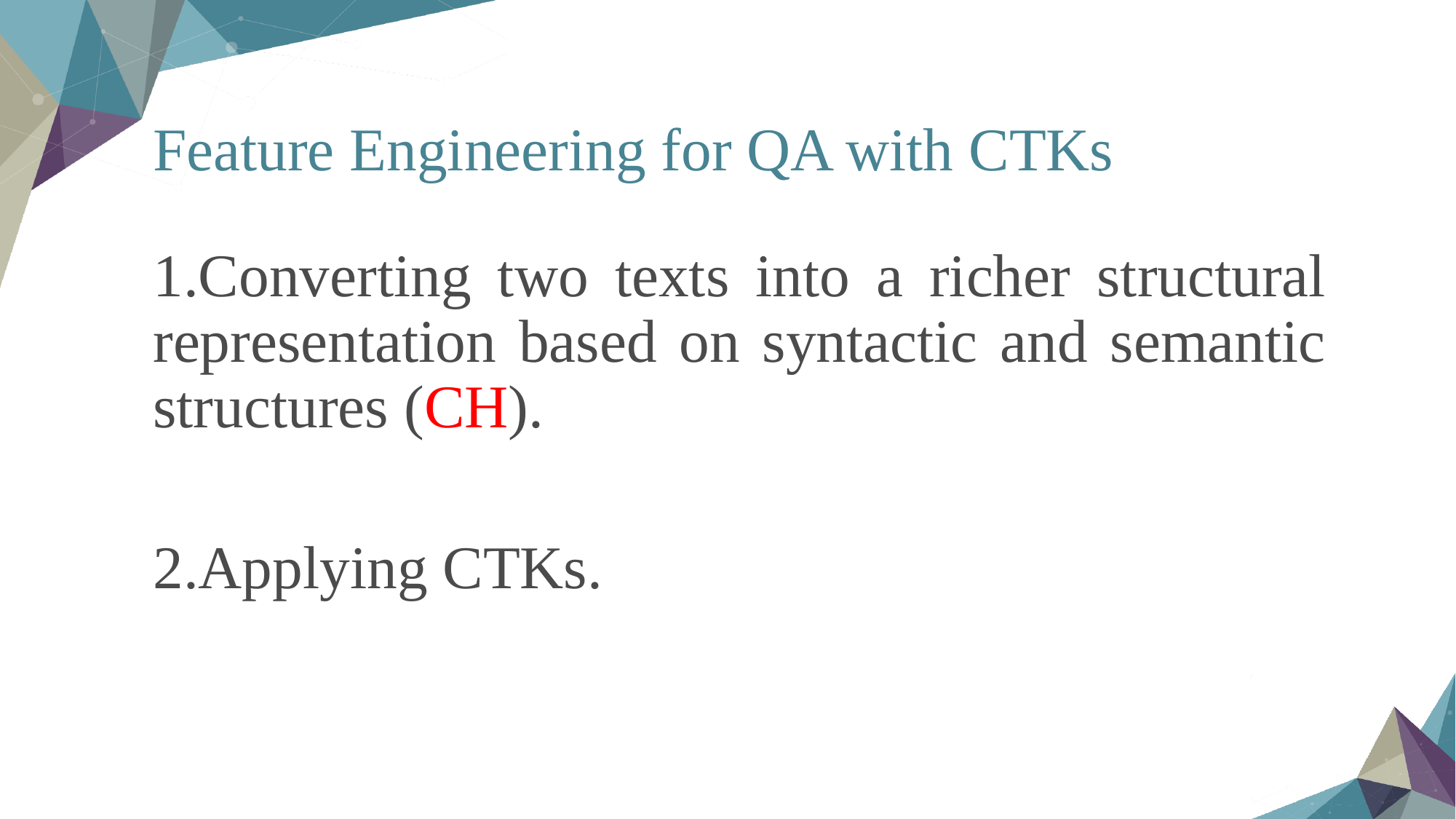

# Feature Engineering for QA with CTKs
1.Converting two texts into a richer structural representation based on syntactic and semantic structures (CH).

2.Applying CTKs.